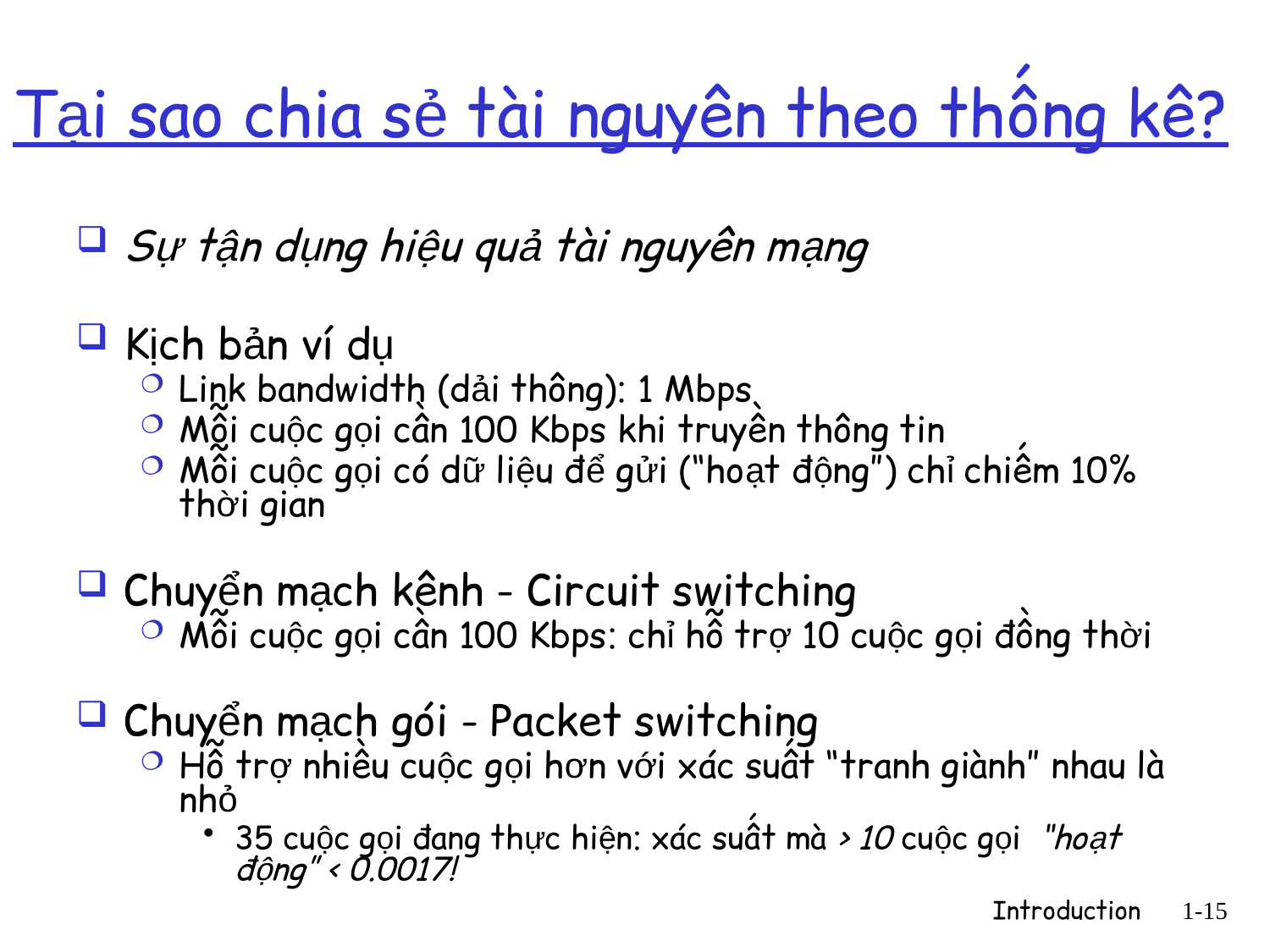

# Tại sao chia sẻ tài nguyên theo thống kê?
Sự tận dụng hiệu quả tài nguyên mạng

Kịch bản ví dụ
Link bandwidth (dải thông): 1 Mbps
Mỗi cuộc gọi cần 100 Kbps khi truyền thông tin
Mỗi cuộc gọi có dữ liệu để gửi (“hoạt động”) chỉ chiếm 10% thời gian

Chuyển mạch kênh - Circuit switching
Mỗi cuộc gọi cần 100 Kbps: chỉ hỗ trợ 10 cuộc gọi đồng thời

Chuyển mạch gói - Packet switching
Hỗ trợ nhiều cuộc gọi hơn với xác suất “tranh giành” nhau là nhỏ
35 cuộc gọi đang thực hiện: xác suất mà > 10 cuộc gọi  “hoạt động” < 0.0017!
 Introduction
1-15